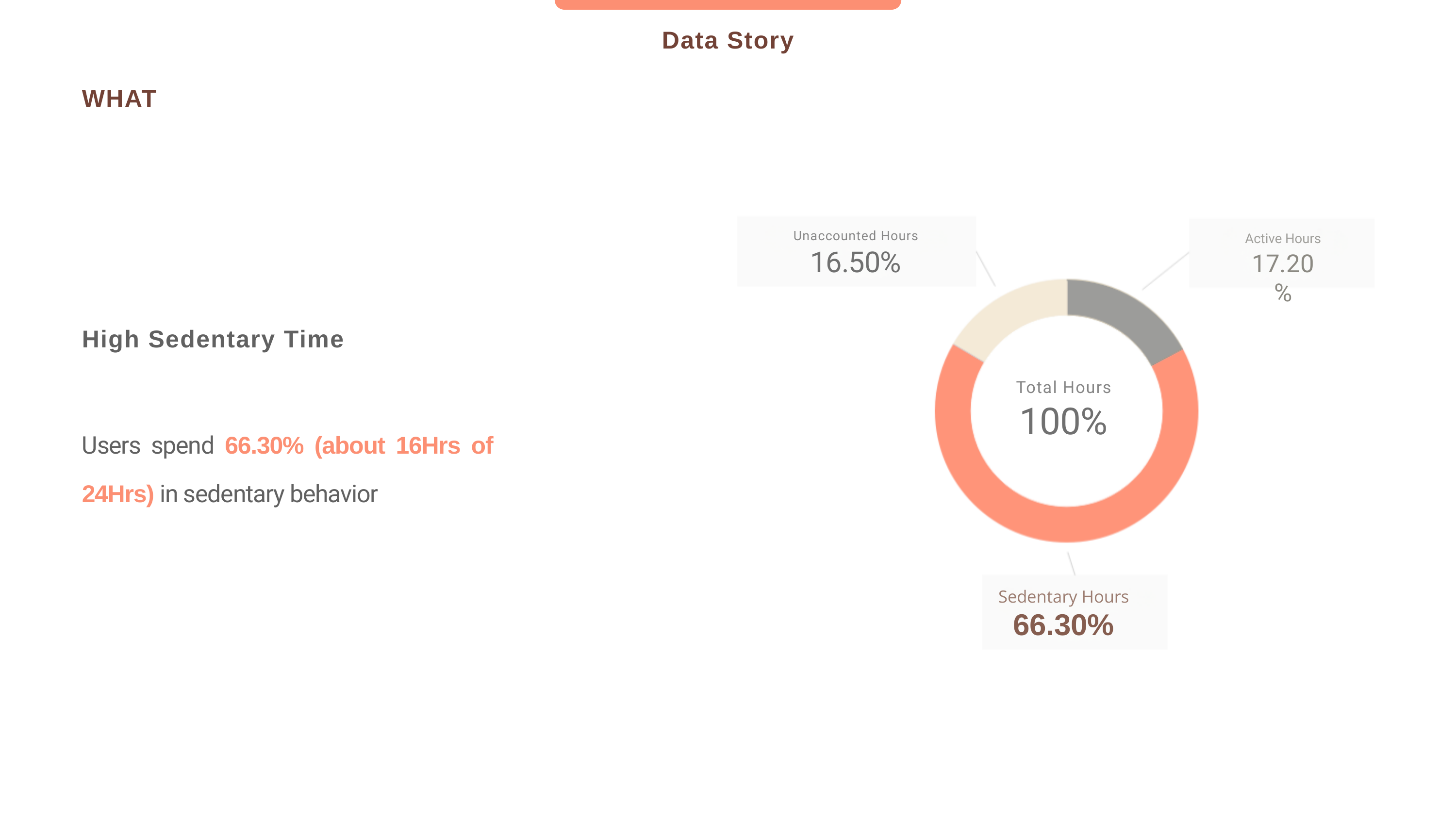

Data Story
WHAT

Unaccounted Hours

16.50%
Active Hours

17.20%
High Sedentary Time
Users spend 66.30% (about 16Hrs of 24Hrs) in sedentary behavior
Total Hours

100%
Sedentary Hours

66.30%